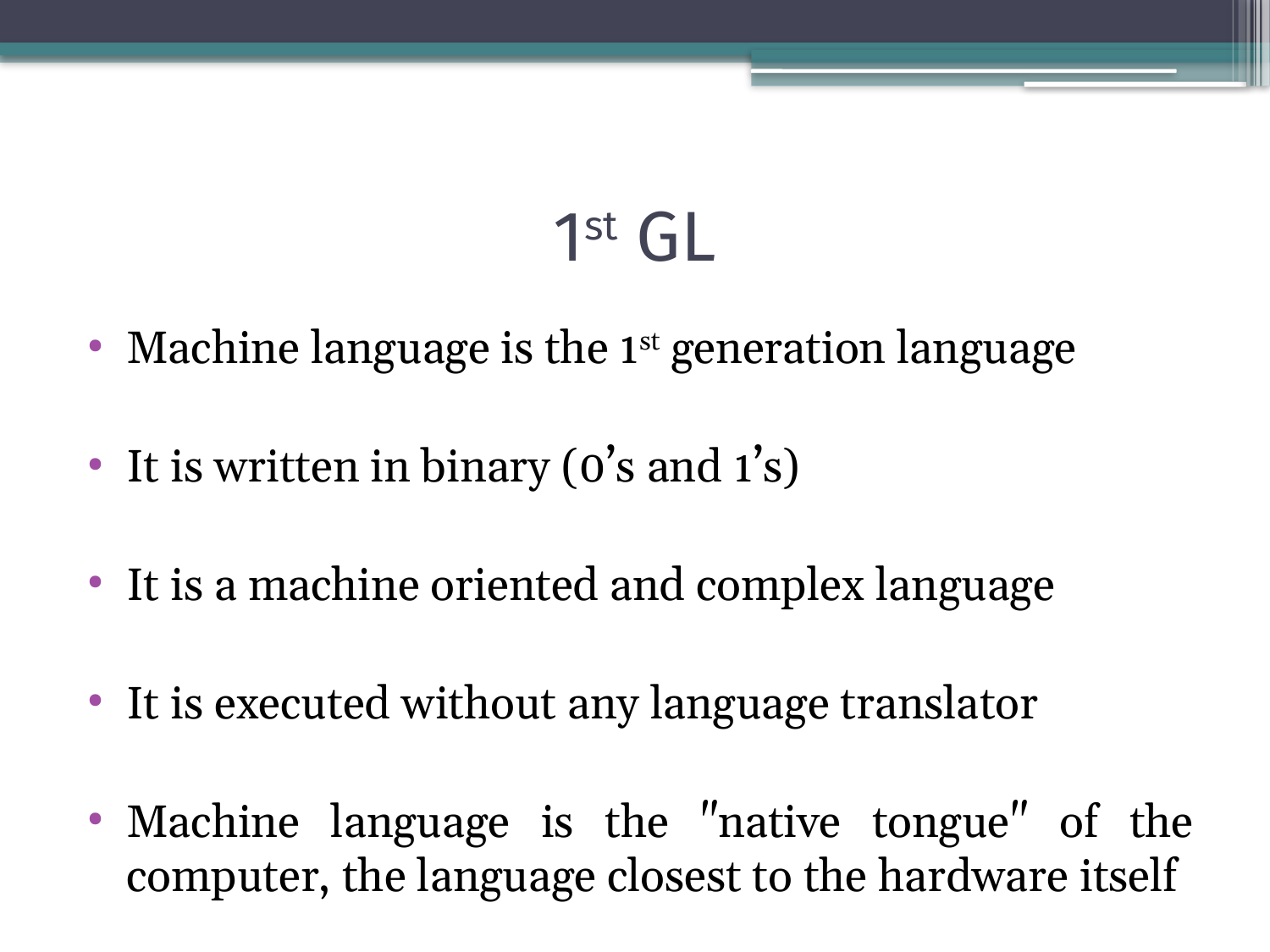

# 1st GL
Machine language is the 1st generation language

It is written in binary (0’s and 1’s)

It is a machine oriented and complex language

It is executed without any language translator

Machine language is the "native tongue" of the computer, the language closest to the hardware itself